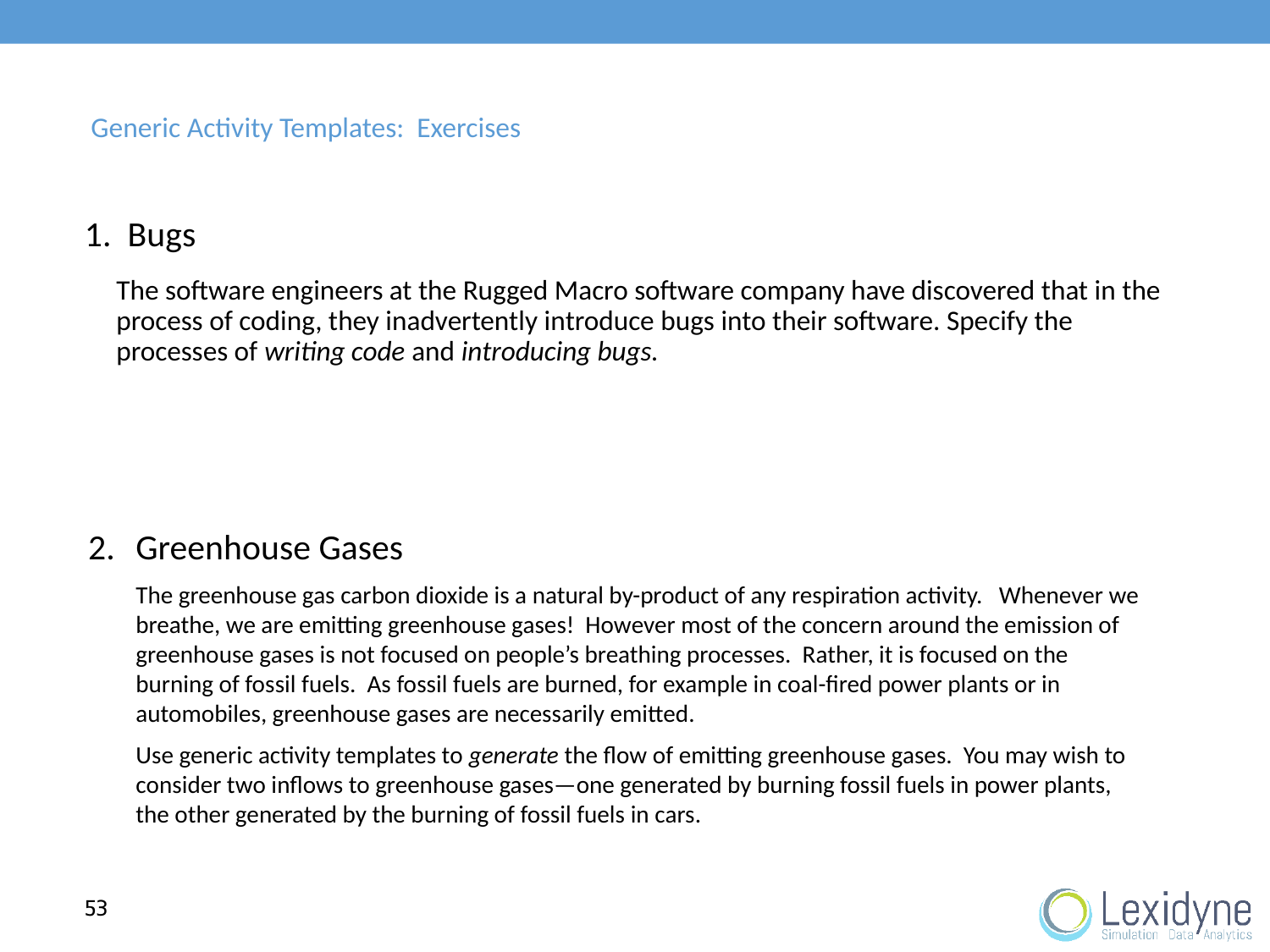

# Generic Activity Templates:  Exercises
1.  Bugs
	The software engineers at the Rugged Macro software company have discovered that in the process of coding, they inadvertently introduce bugs into their software. Specify the processes of writing code and introducing bugs.
2.  	Greenhouse Gases
	The greenhouse gas carbon dioxide is a natural by-product of any respiration activity.   Whenever we breathe, we are emitting greenhouse gases!  However most of the concern around the emission of greenhouse gases is not focused on people’s breathing processes.  Rather, it is focused on the burning of fossil fuels.  As fossil fuels are burned, for example in coal-fired power plants or in automobiles, greenhouse gases are necessarily emitted.
	Use generic activity templates to generate the flow of emitting greenhouse gases.  You may wish to consider two inflows to greenhouse gases—one generated by burning fossil fuels in power plants, the other generated by the burning of fossil fuels in cars.

53